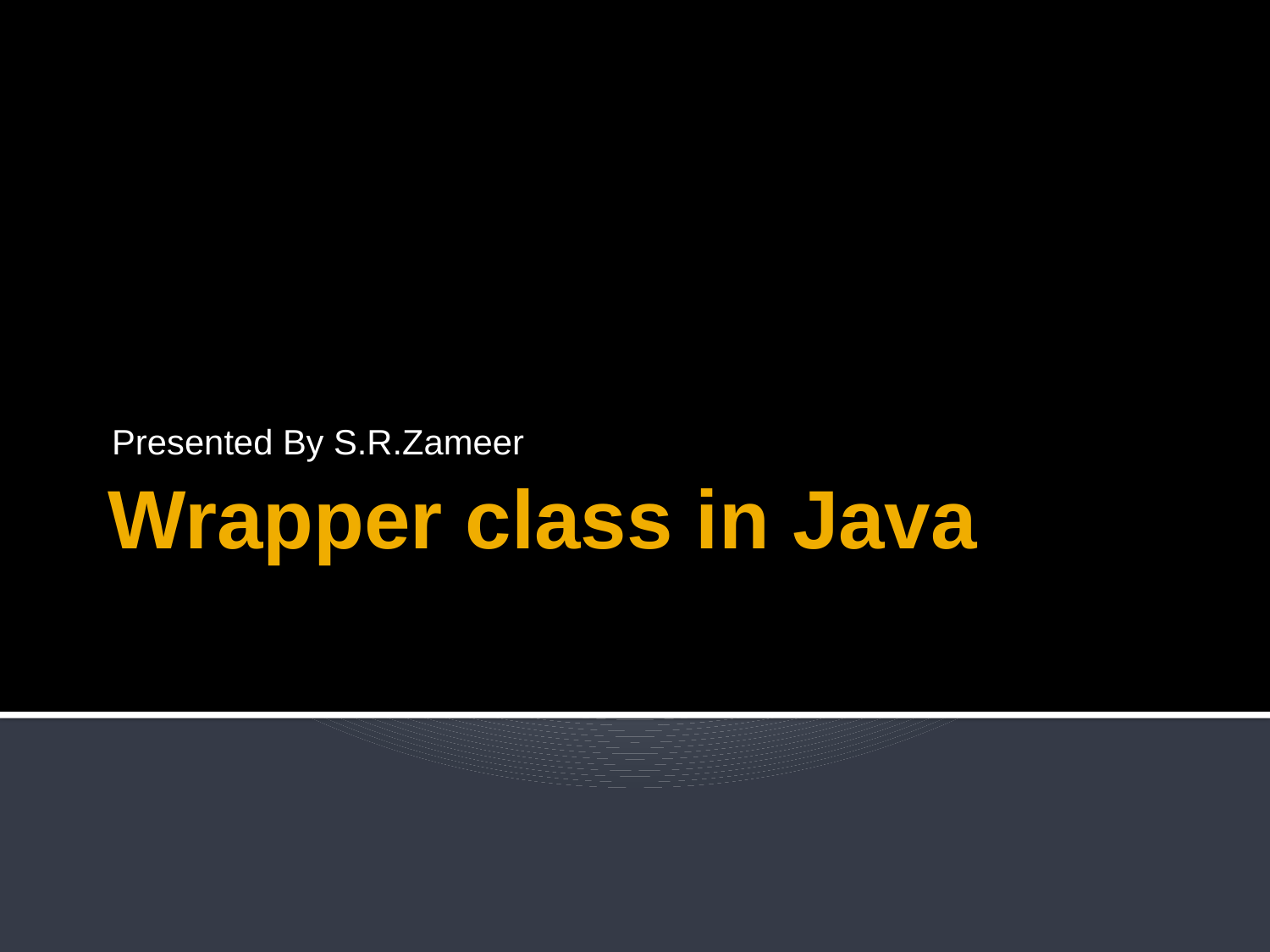

Presented By S.R.Zameer
# Wrapper class in Java